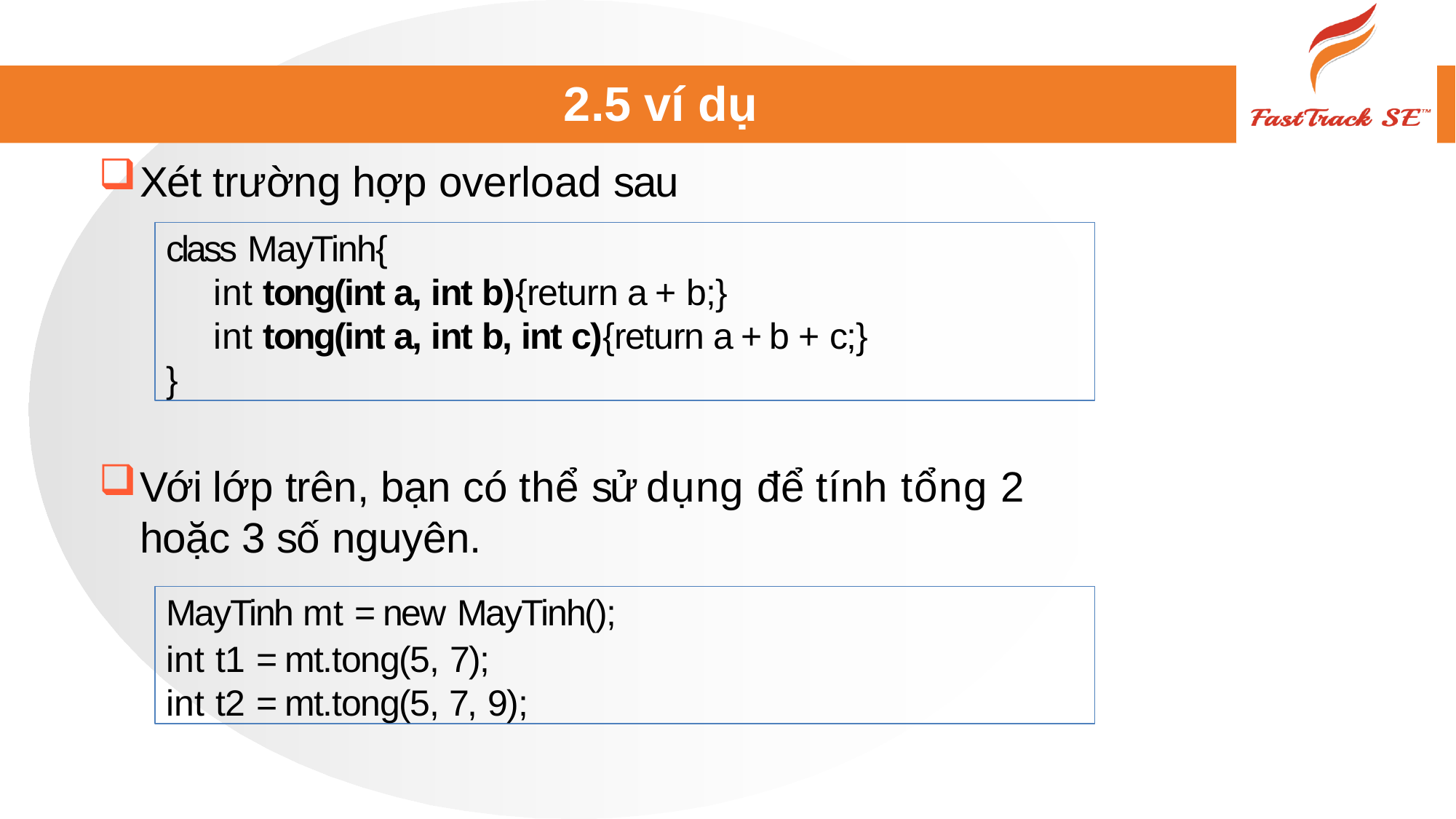

# 2.5 ví dụ
Xét trường hợp overload sau
class MayTinh{
int tong(int a, int b){return a + b;}
int tong(int a, int b, int c){return a + b + c;}
}
Với lớp trên, bạn có thể sử dụng để tính tổng 2
hoặc 3 số nguyên.
MayTinh mt = new MayTinh();
int t1 = mt.tong(5, 7);
int t2 = mt.tong(5, 7, 9);